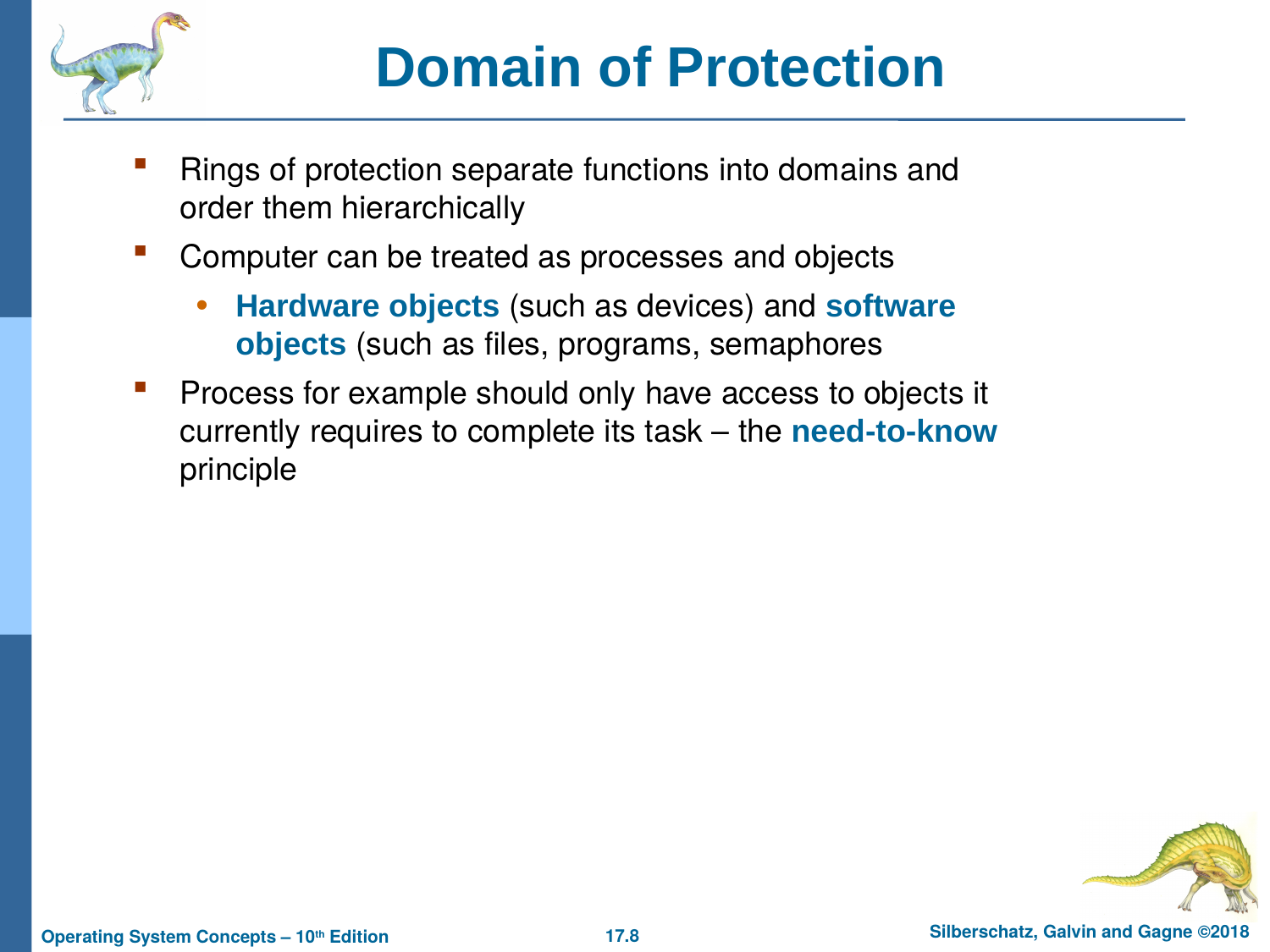

# Domain of Protection
Rings of protection separate functions into domains and order them hierarchically
Computer can be treated as processes and objects
Hardware objects (such as devices) and software objects (such as files, programs, semaphores
Process for example should only have access to objects it currently requires to complete its task – the need-to-know principle